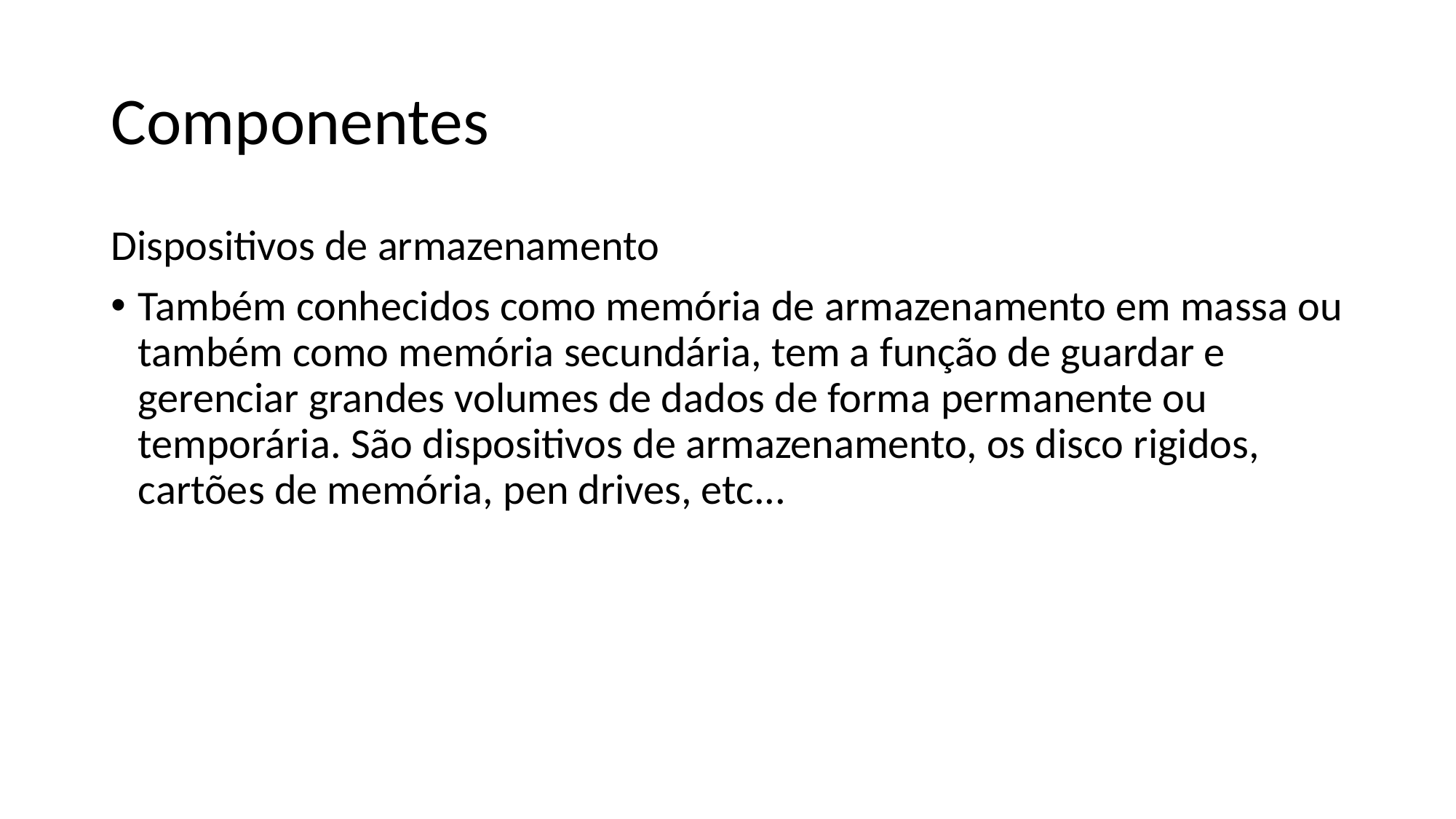

# Componentes
Dispositivos de armazenamento
Também conhecidos como memória de armazenamento em massa ou também como memória secundária, tem a função de guardar e gerenciar grandes volumes de dados de forma permanente ou temporária. São dispositivos de armazenamento, os disco rigidos, cartões de memória, pen drives, etc...